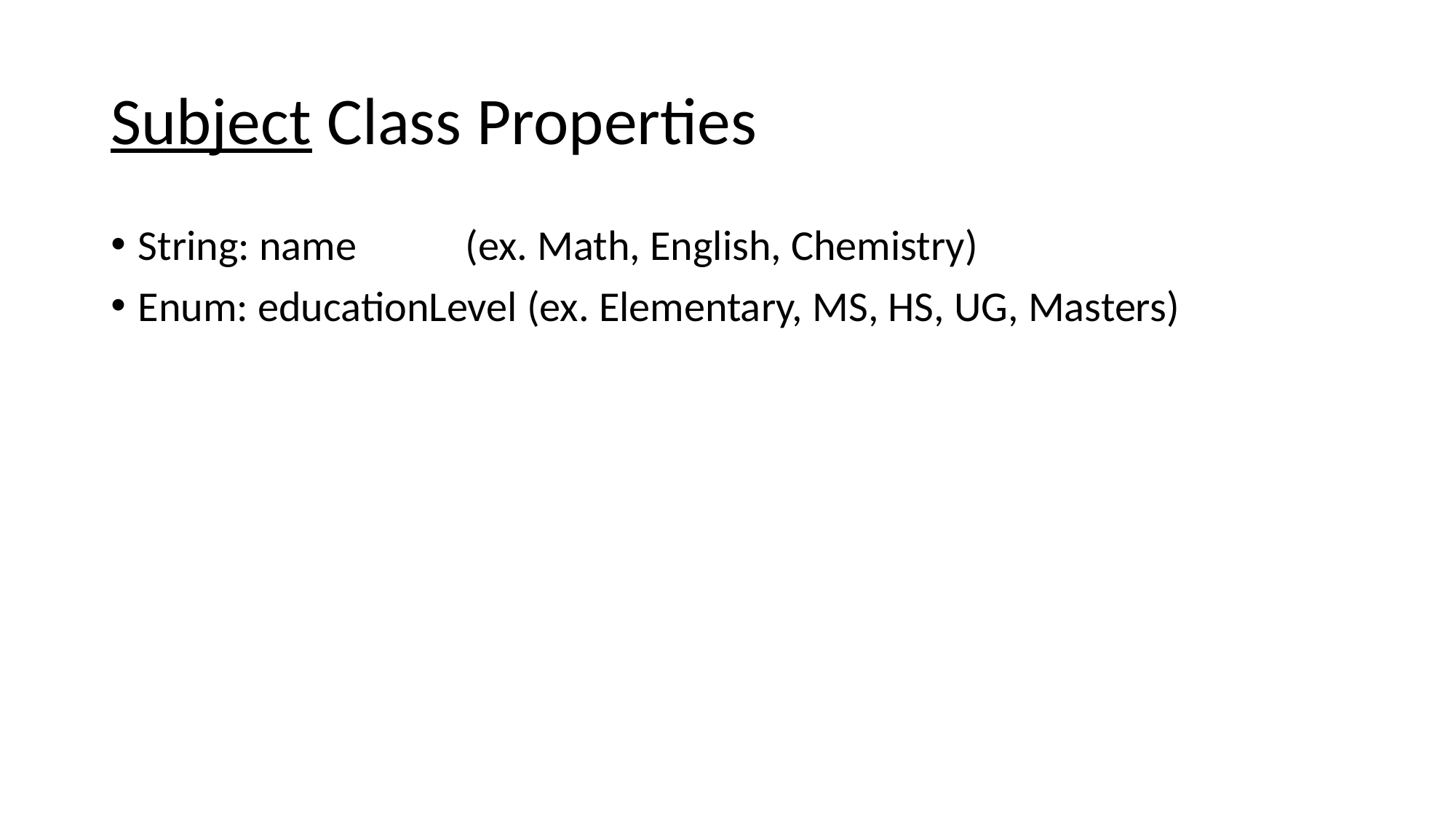

# Subject Class Properties
String: name	(ex. Math, English, Chemistry)
Enum: educationLevel (ex. Elementary, MS, HS, UG, Masters)